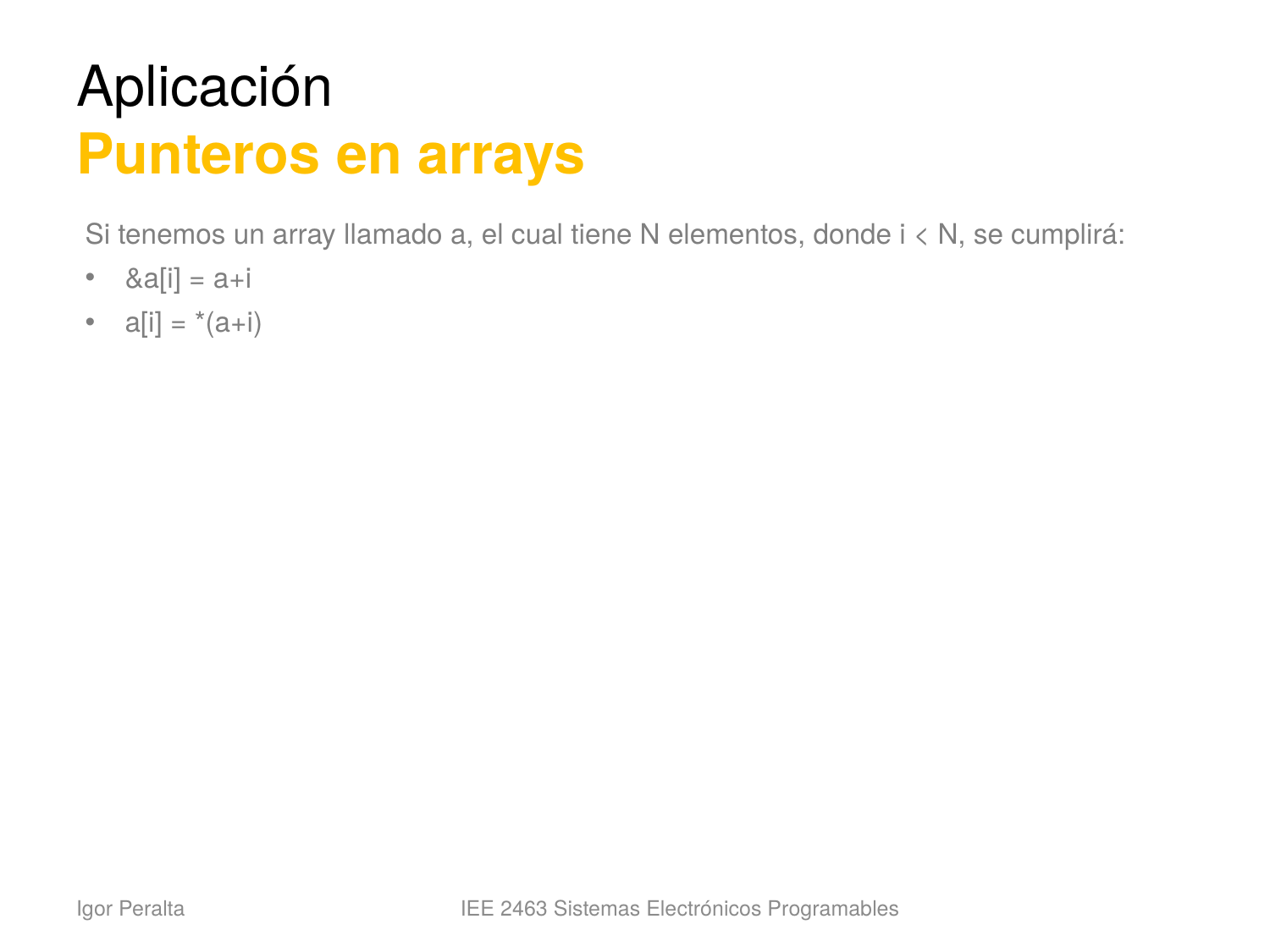

# Aplicación Punteros en arrays

Si tenemos un array llamado a, el cual tiene N elementos, donde i < N, se cumplirá:
&a[i] = a+i
a[i] = *(a+i)

Igor Peralta
IEE 2463 Sistemas Electrónicos Programables